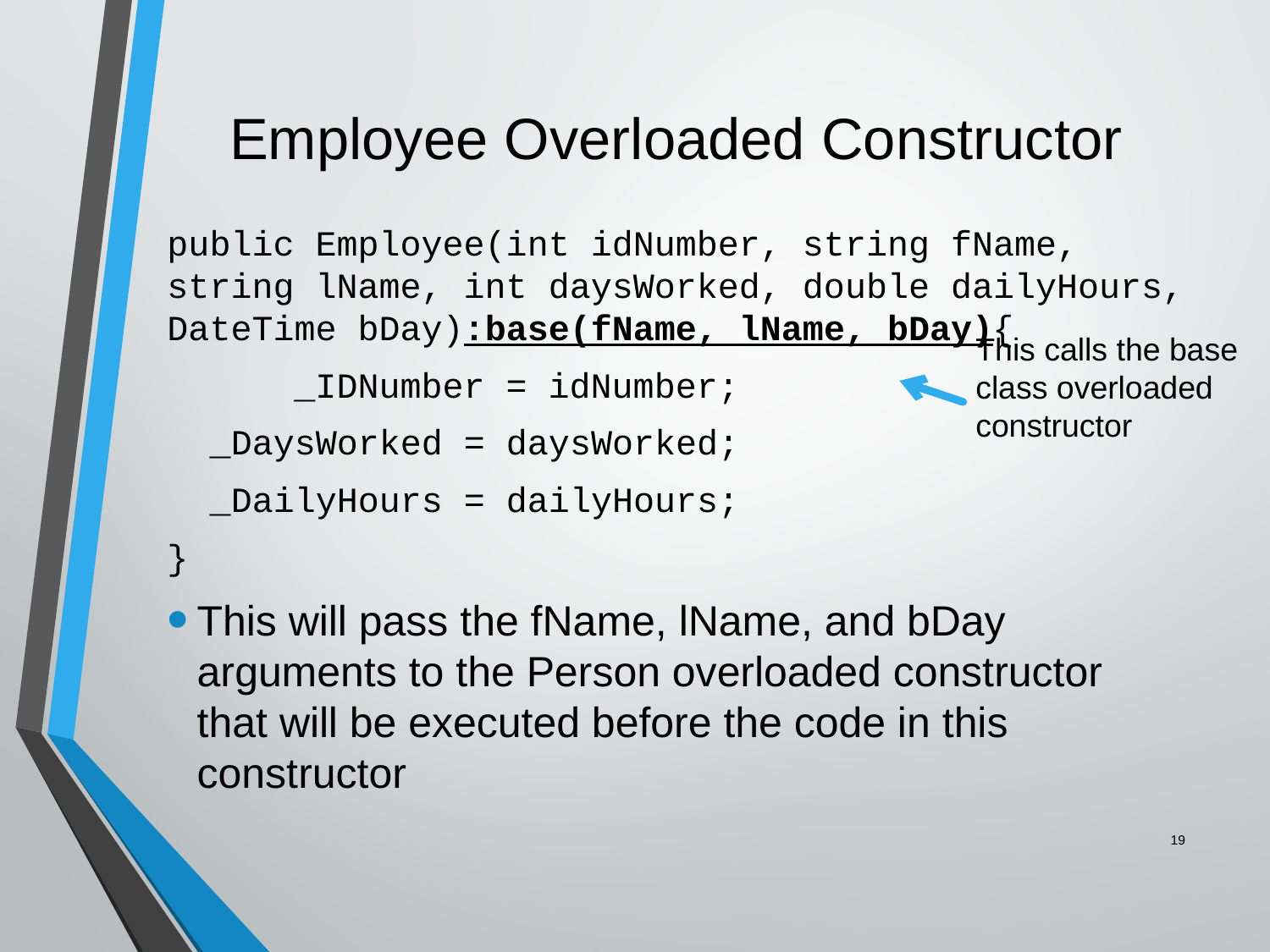

# Employee Overloaded Constructor
public Employee(int idNumber, string fName, string lName, int daysWorked, double dailyHours, DateTime bDay):base(fName, lName, bDay){
	_IDNumber = idNumber;
  _DaysWorked = daysWorked;
  _DailyHours = dailyHours;
}
This will pass the fName, lName, and bDay arguments to the Person overloaded constructor that will be executed before the code in this constructor

This calls the base class overloaded constructor
19